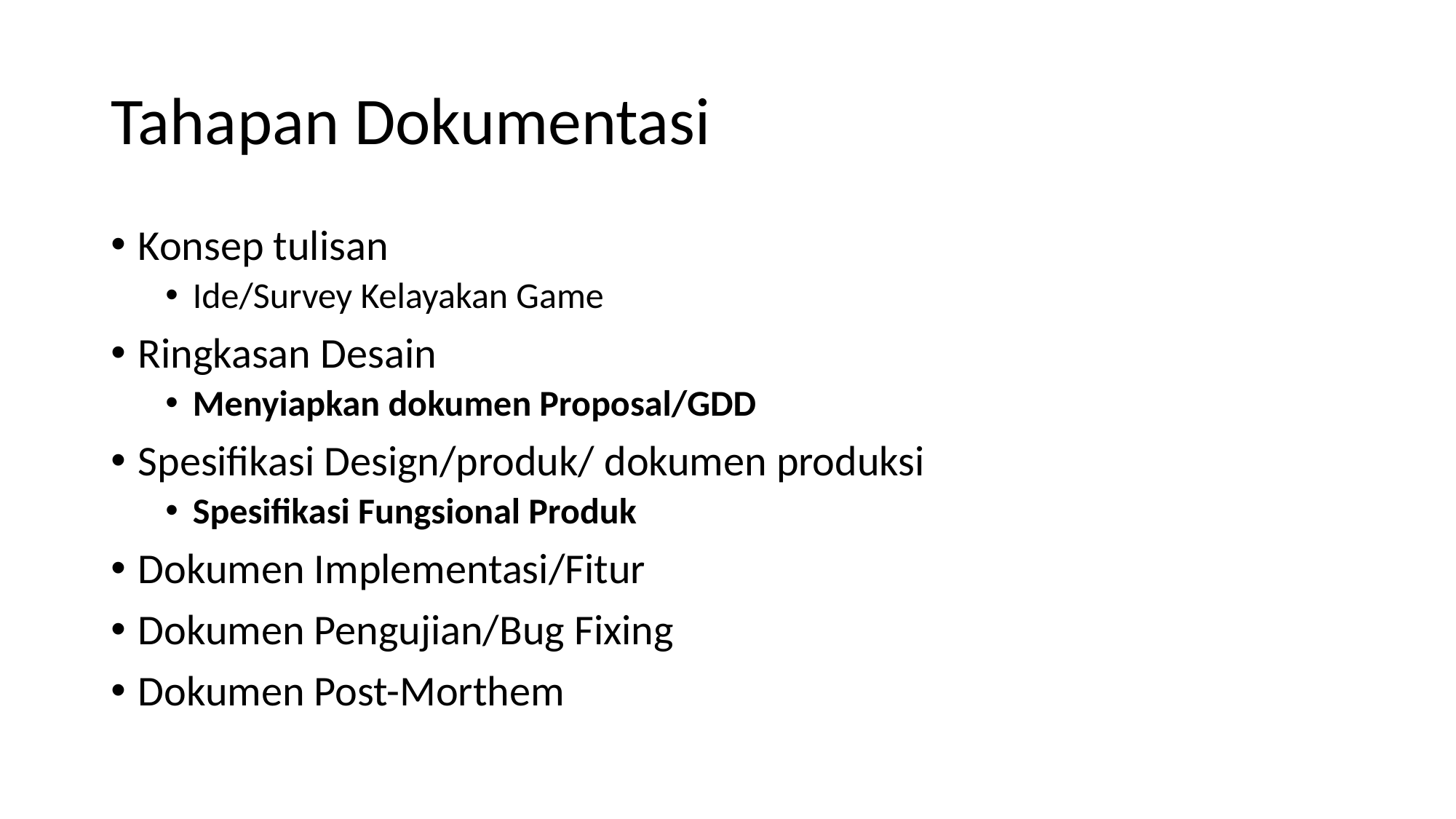

# Tahapan Dokumentasi
Konsep tulisan
Ide/Survey Kelayakan Game
Ringkasan Desain
Menyiapkan dokumen Proposal/GDD
Spesifikasi Design/produk/ dokumen produksi
Spesifikasi Fungsional Produk
Dokumen Implementasi/Fitur
Dokumen Pengujian/Bug Fixing
Dokumen Post-Morthem